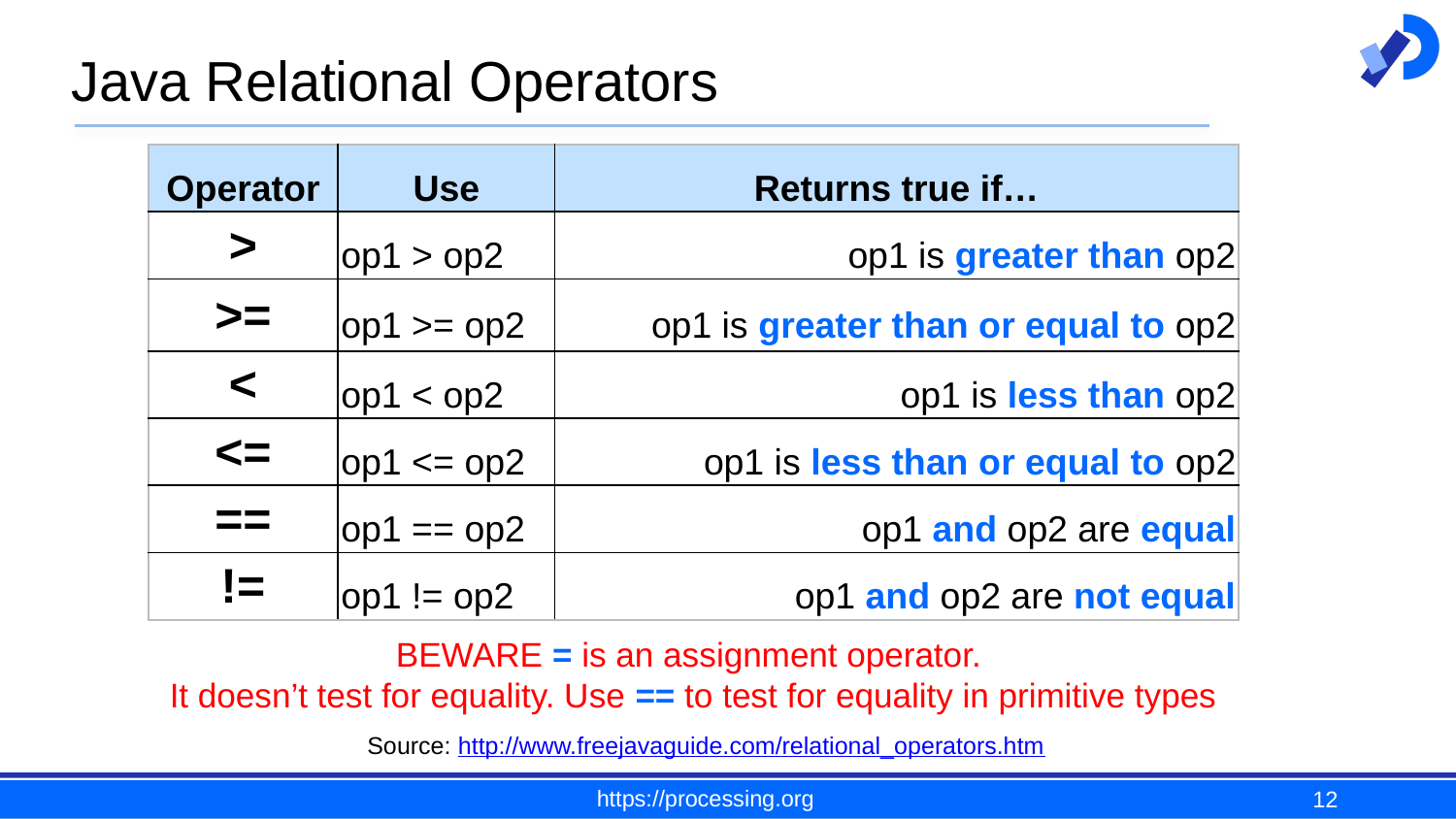

# Java Relational Operators
| Operator | Use | Returns true if… |
| --- | --- | --- |
| > | op1 > op2 | op1 is greater than op2 |
| >= | op1 >= op2 | op1 is greater than or equal to op2 |
| < | op1 < op2 | op1 is less than op2 |
| <= | op1 <= op2 | op1 is less than or equal to op2 |
| == | op1 == op2 | op1 and op2 are equal |
| != | op1 != op2 | op1 and op2 are not equal |
BEWARE = is an assignment operator.
It doesn’t test for equality. Use == to test for equality in primitive types
Source: http://www.freejavaguide.com/relational_operators.htm
12
https://processing.org